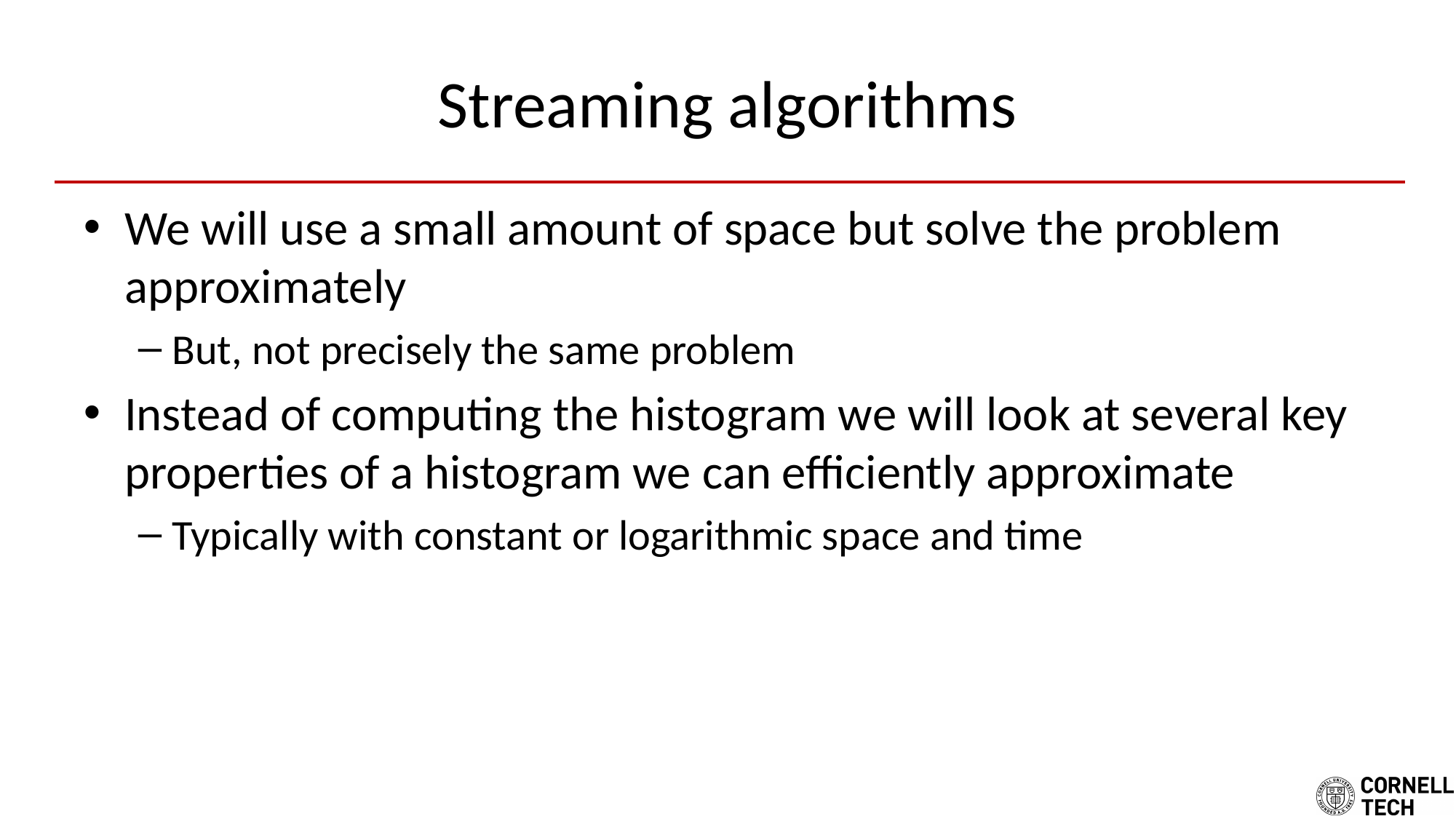

# Streaming algorithms
We will use a small amount of space but solve the problem approximately
But, not precisely the same problem
Instead of computing the histogram we will look at several key properties of a histogram we can efficiently approximate
Typically with constant or logarithmic space and time